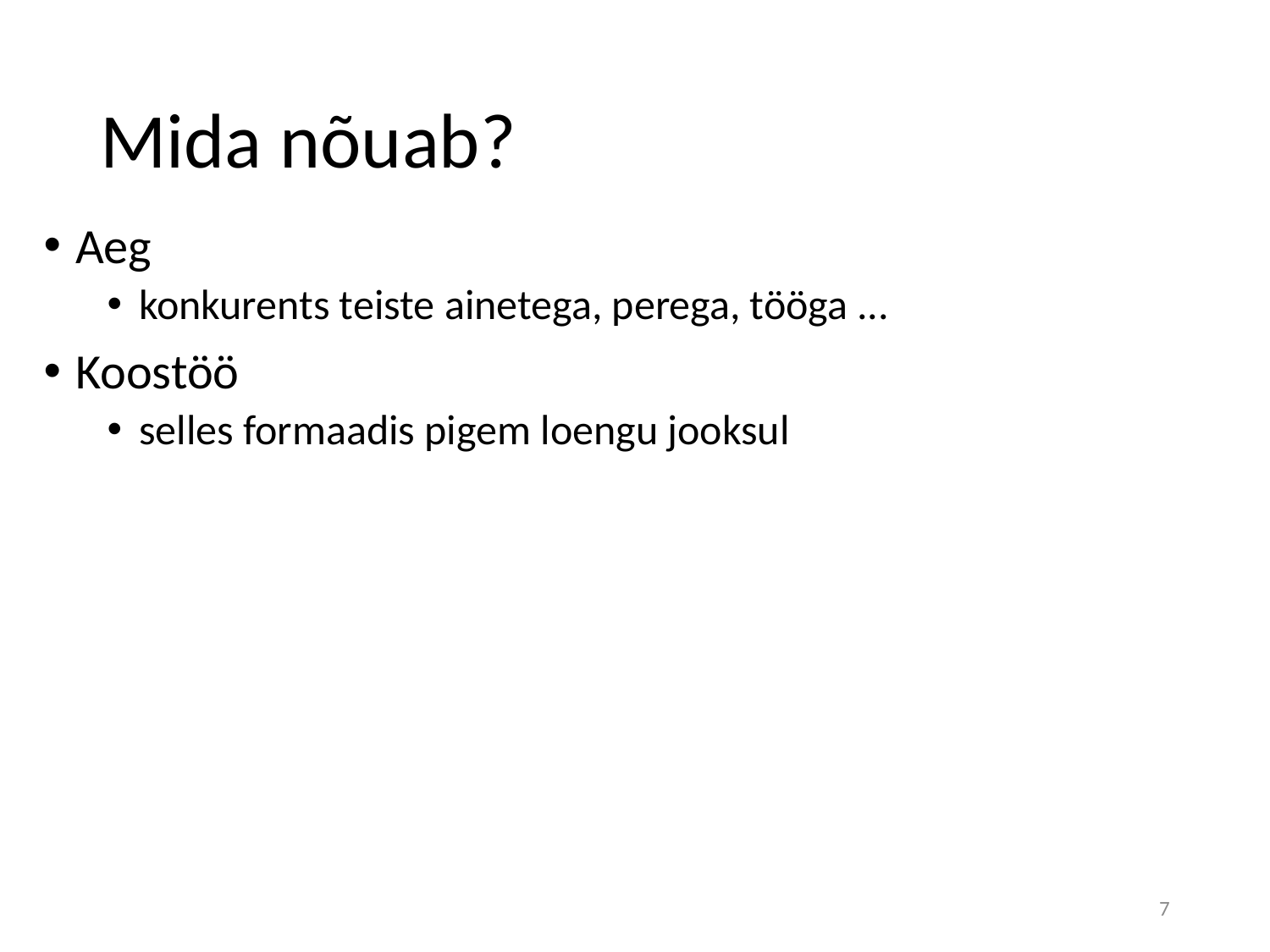

# Mida nõuab?
Aeg
konkurents teiste ainetega, perega, tööga ...
Koostöö
selles formaadis pigem loengu jooksul
7